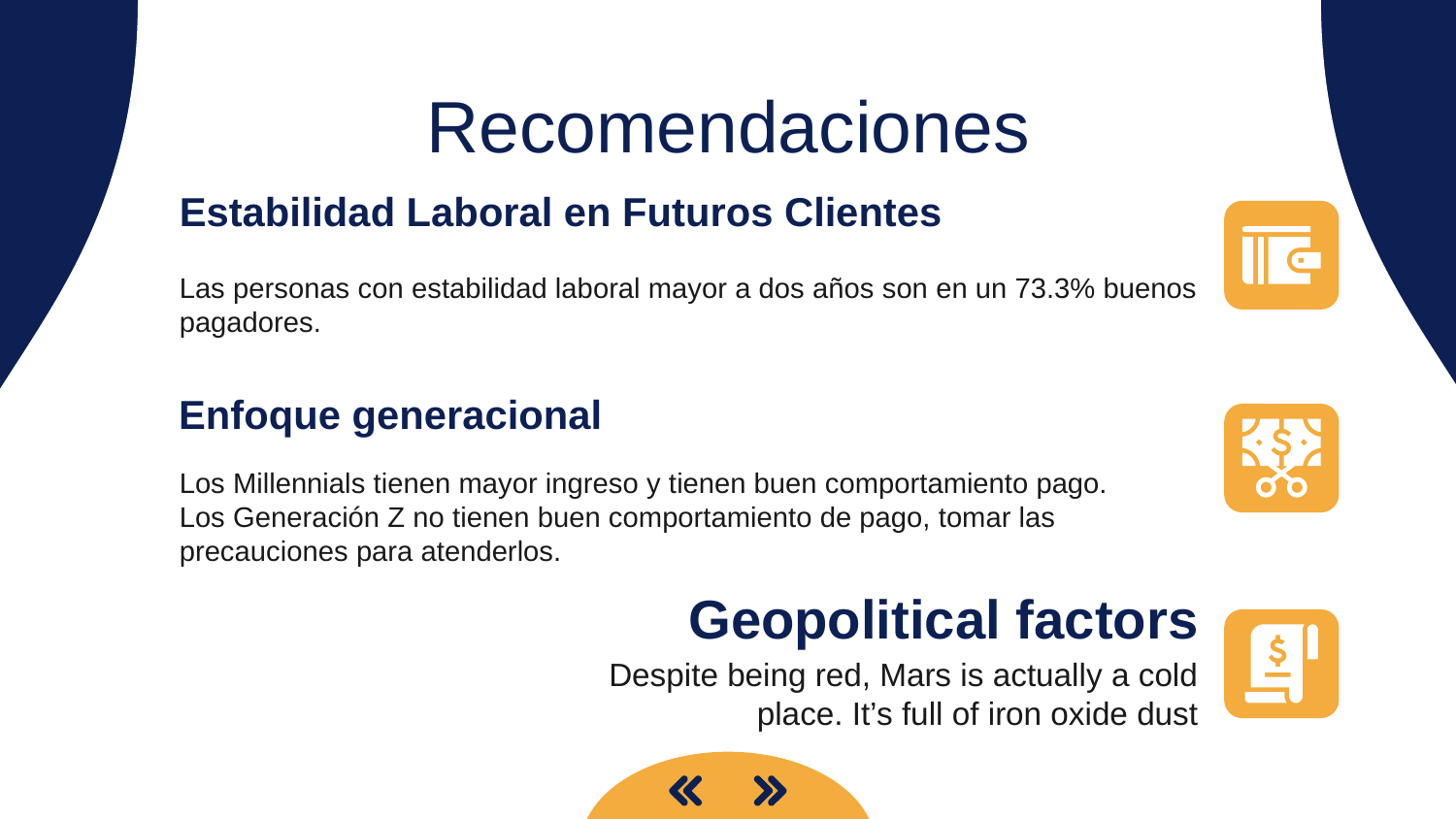

Recomendaciones
# Estabilidad Laboral en Futuros Clientes

Las personas con estabilidad laboral mayor a dos años son en un 73.3% buenos pagadores.
Enfoque generacional

Los Millennials tienen mayor ingreso y tienen buen comportamiento pago.
Los Generación Z no tienen buen comportamiento de pago, tomar las precauciones para atenderlos.
Geopolitical factors

Despite being red, Mars is actually a cold place. It’s full of iron oxide dust